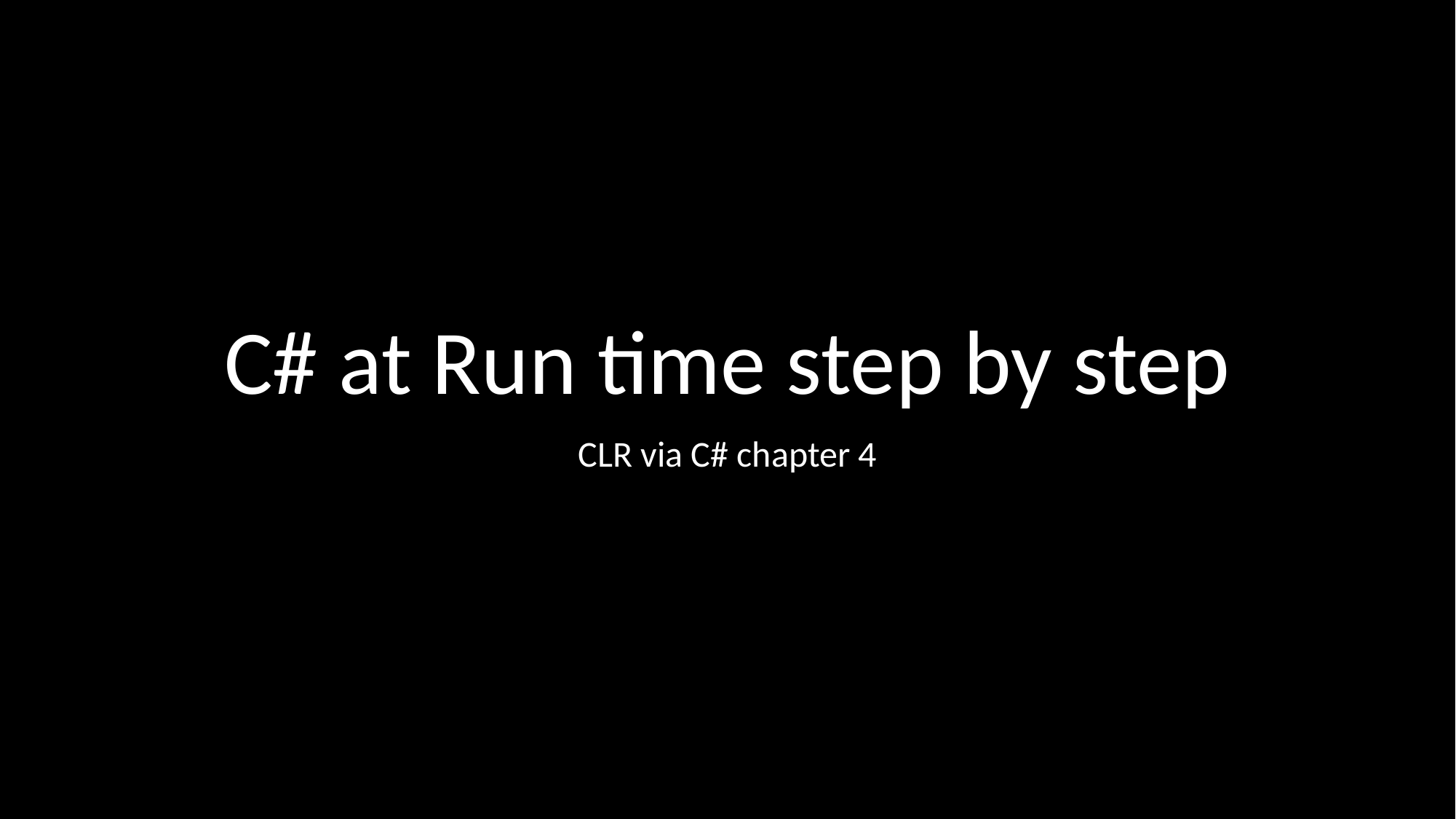

# C# at Run time step by step
CLR via C# chapter 4